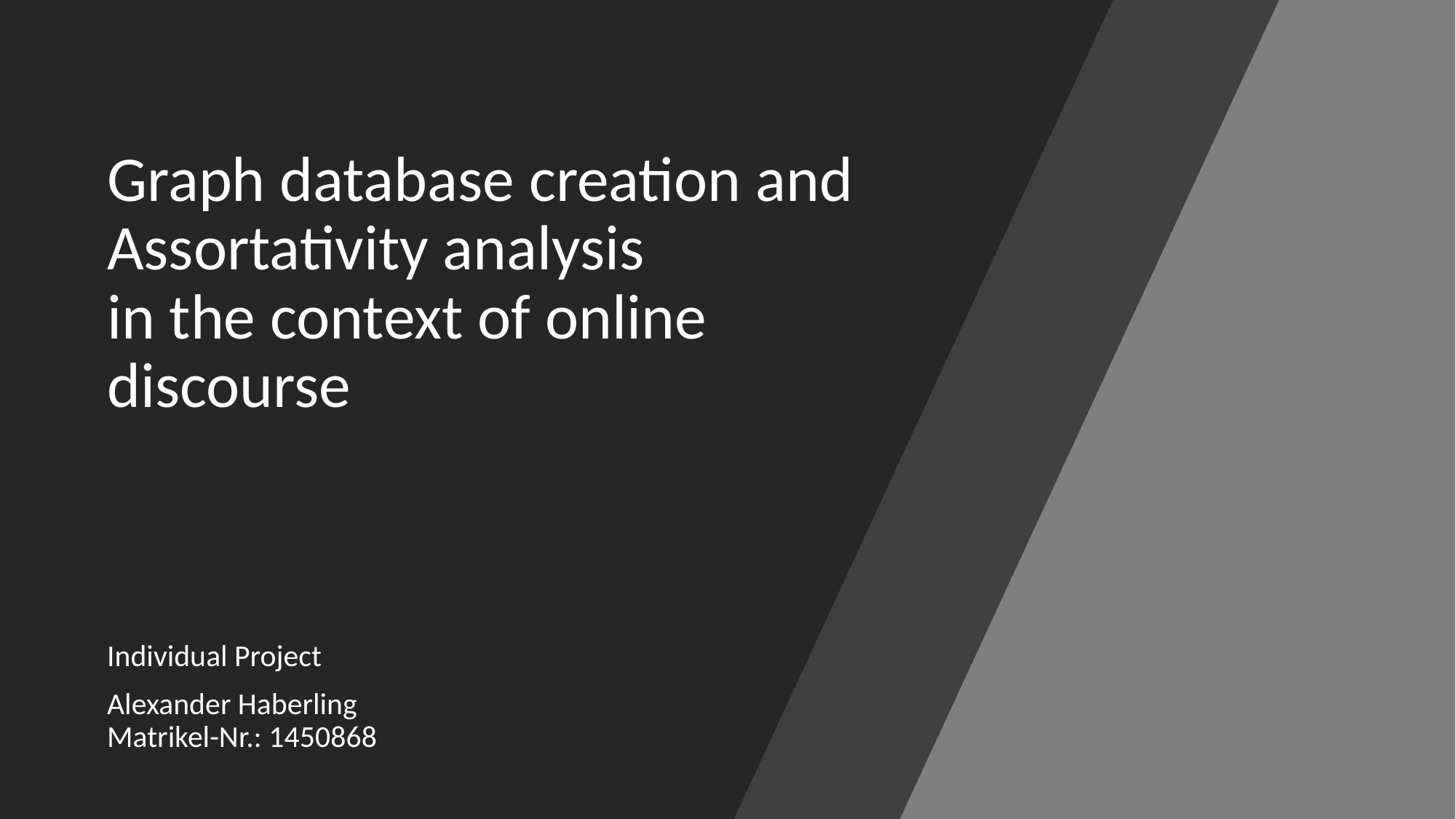

# Graph database creation and Assortativity analysis in the context of online discourse
Individual Project
Alexander Haberling
Matrikel-Nr.: 1450868